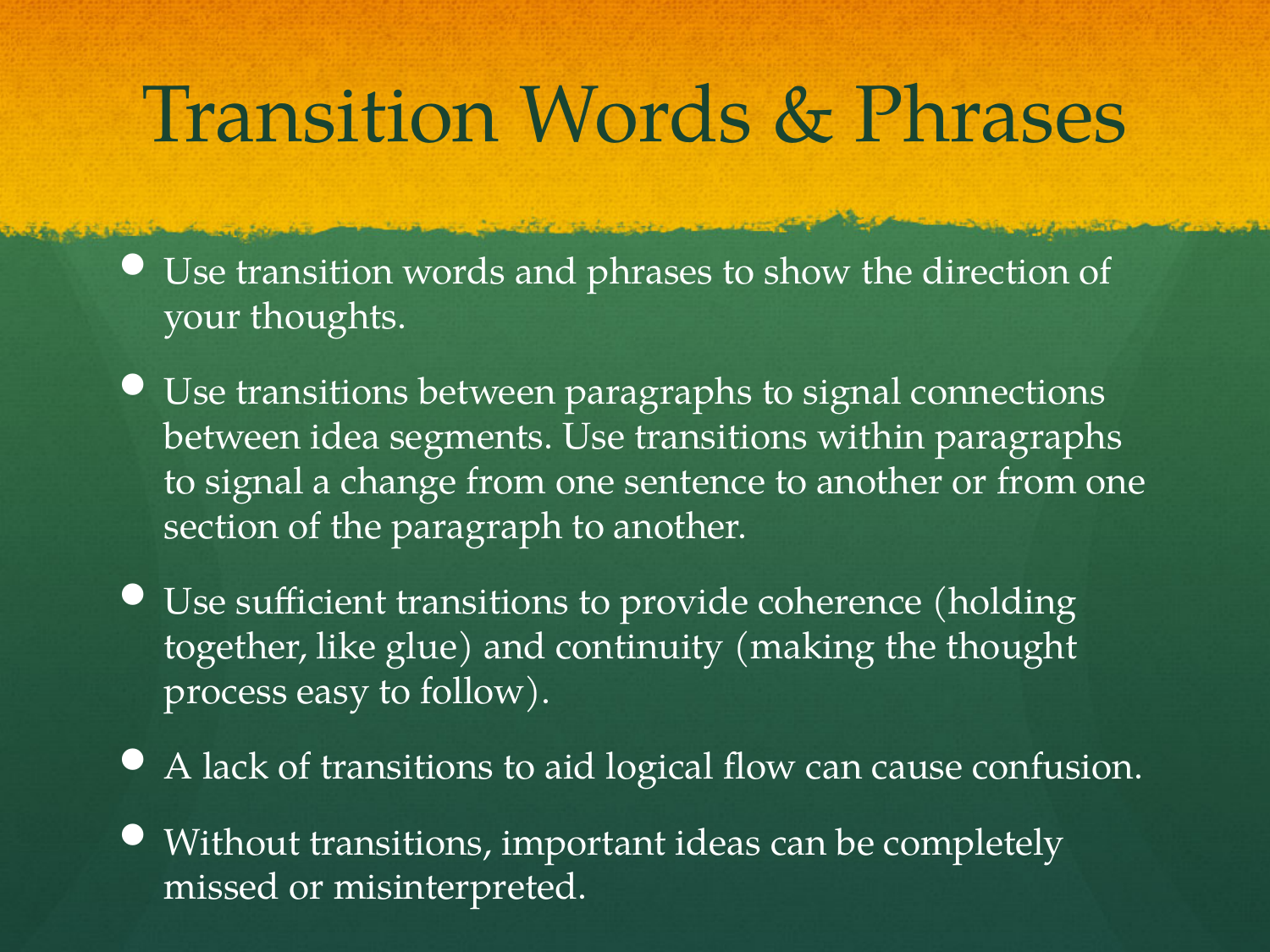

# Transition Words & Phrases
Use transition words and phrases to show the direction of your thoughts.
Use transitions between paragraphs to signal connections between idea segments. Use transitions within paragraphs to signal a change from one sentence to another or from one section of the paragraph to another.
Use sufficient transitions to provide coherence (holding together, like glue) and continuity (making the thought process easy to follow).
A lack of transitions to aid logical flow can cause confusion.
Without transitions, important ideas can be completely missed or misinterpreted.